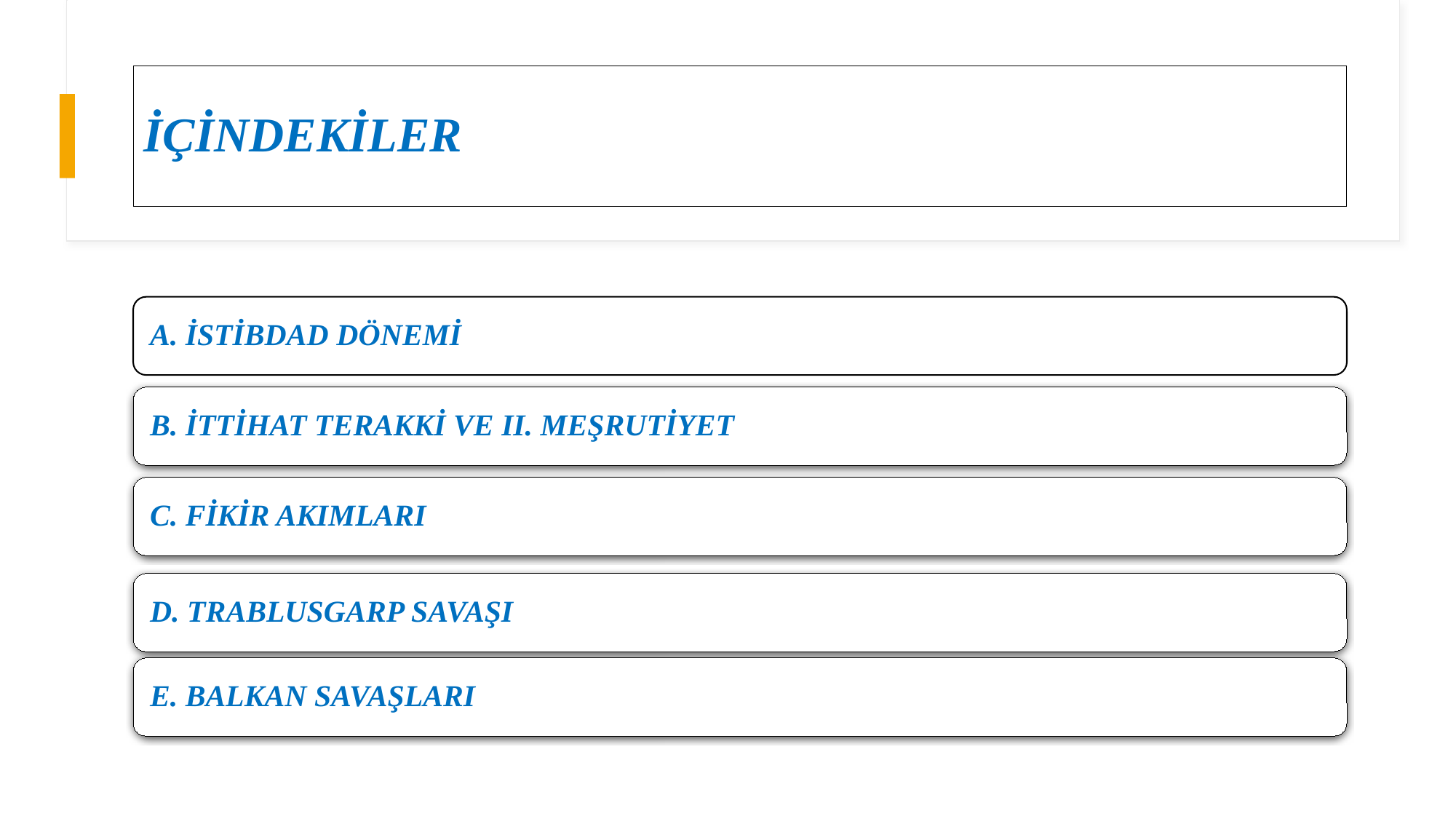

# İÇİNDEKİLER
A. İSTİBDAD DÖNEMİ
B. İTTİHAT TERAKKİ VE II. MEŞRUTİYET
C. FİKİR AKIMLARI
D. TRABLUSGARP SAVAŞI
E. BALKAN SAVAŞLARI